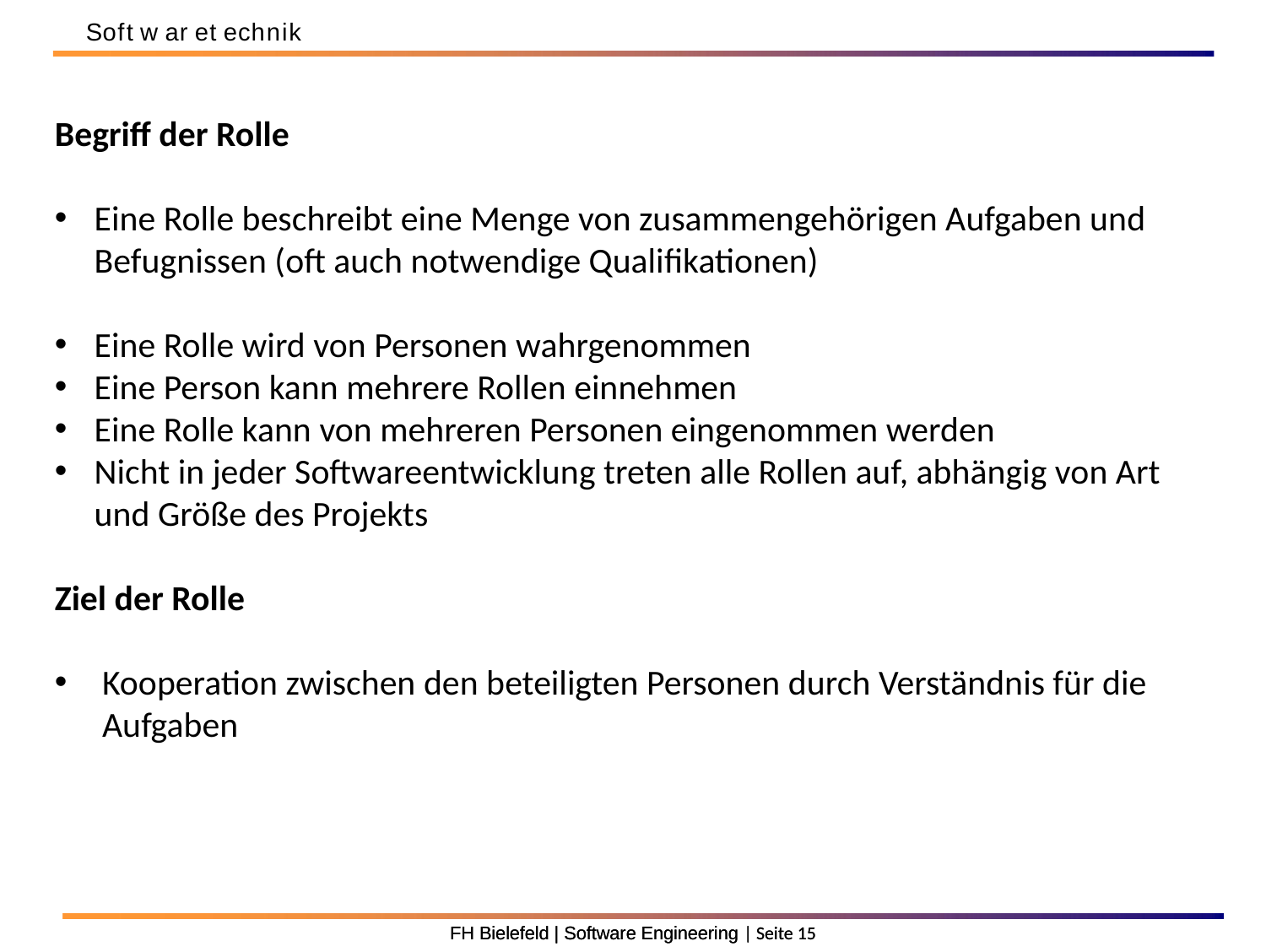

Soft w ar et echnik
Begriff der Rolle

Eine Rolle beschreibt eine Menge von zusammengehörigen Aufgaben und Befugnissen (oft auch notwendige Qualiﬁkationen)

Eine Rolle wird von Personen wahrgenommen
Eine Person kann mehrere Rollen einnehmen
Eine Rolle kann von mehreren Personen eingenommen werden
Nicht in jeder Softwareentwicklung treten alle Rollen auf, abhängig von Art und Größe des Projekts

Ziel der Rolle

Kooperation zwischen den beteiligten Personen durch Verständnis für die Aufgaben